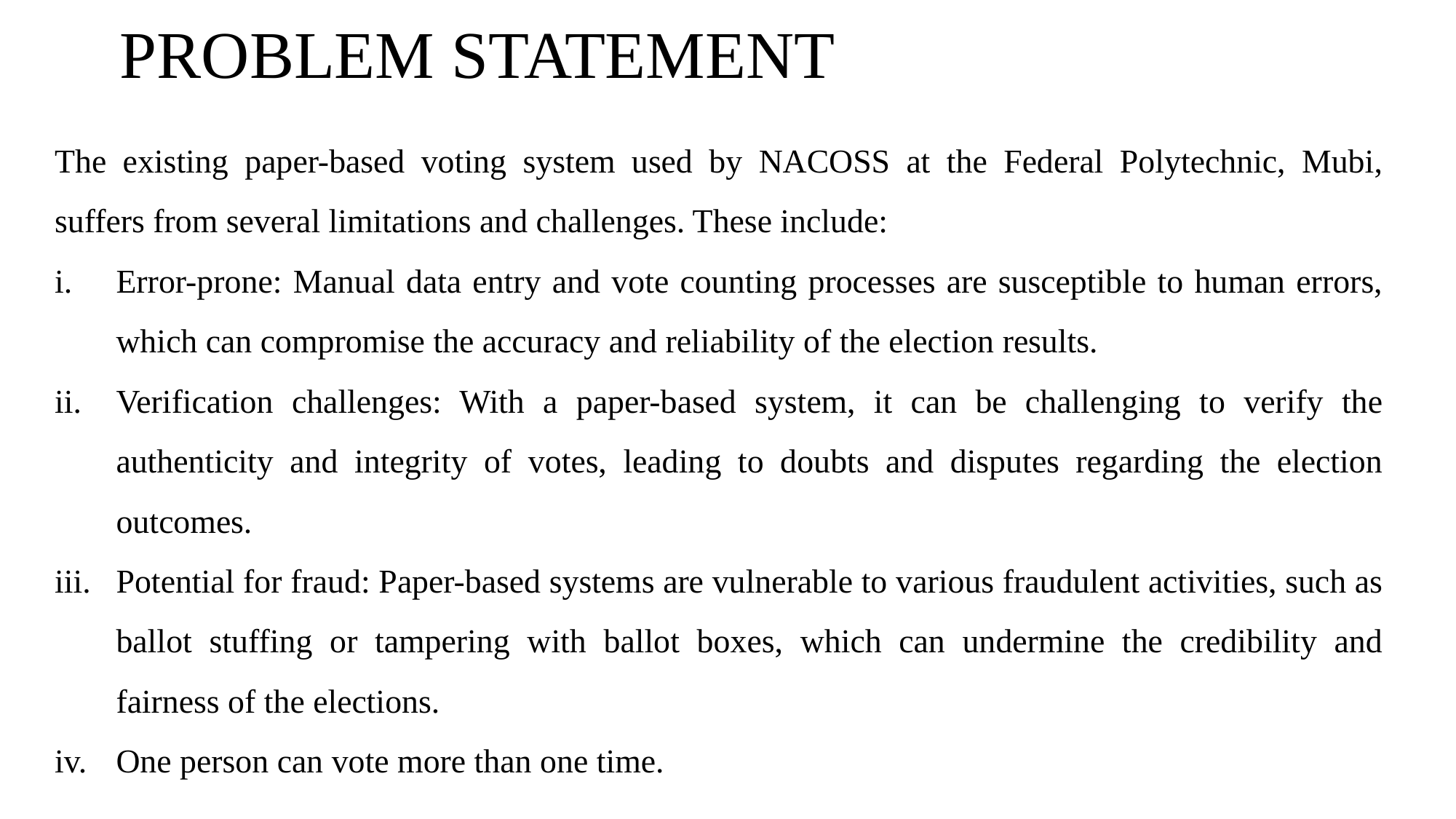

# PROBLEM STATEMENT
The existing paper-based voting system used by NACOSS at the Federal Polytechnic, Mubi, suffers from several limitations and challenges. These include:
Error-prone: Manual data entry and vote counting processes are susceptible to human errors, which can compromise the accuracy and reliability of the election results.
Verification challenges: With a paper-based system, it can be challenging to verify the authenticity and integrity of votes, leading to doubts and disputes regarding the election outcomes.
Potential for fraud: Paper-based systems are vulnerable to various fraudulent activities, such as ballot stuffing or tampering with ballot boxes, which can undermine the credibility and fairness of the elections.
One person can vote more than one time.